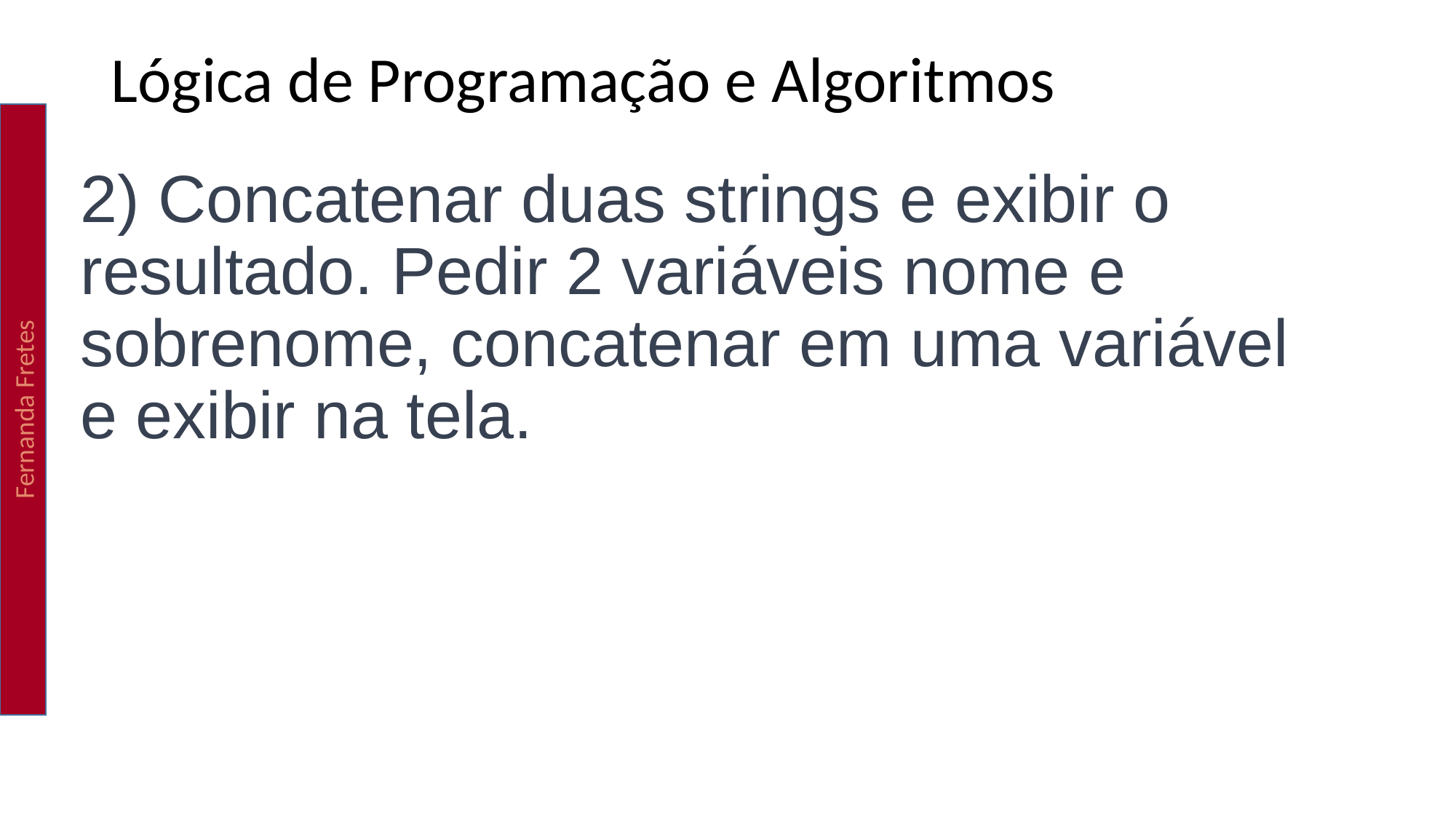

Lógica de Programação e Algoritmos
Fernanda Fretes

2) Concatenar duas strings e exibir o resultado. Pedir 2 variáveis nome e sobrenome, concatenar em uma variável e exibir na tela.